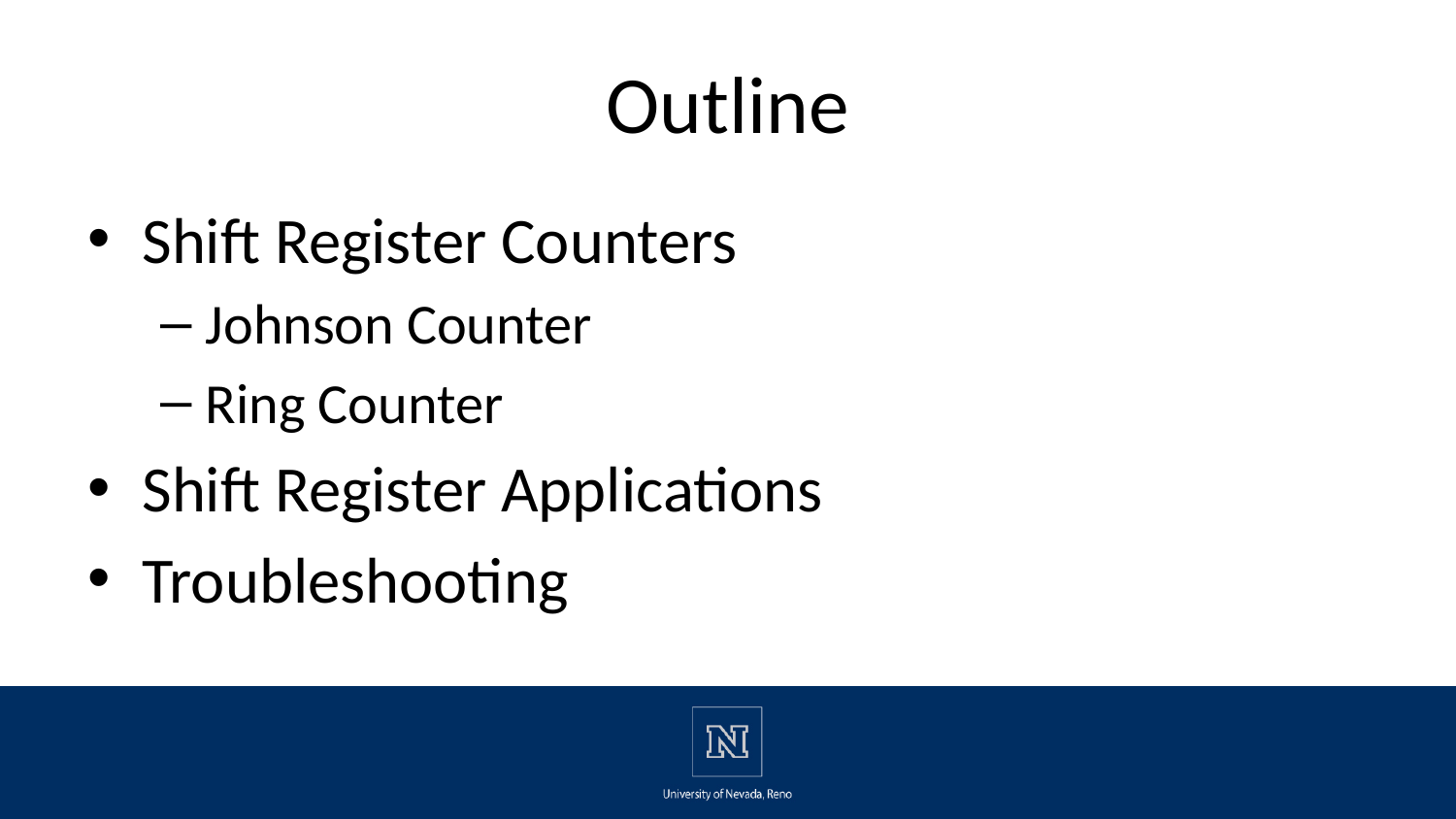

# Outline
Shift Register Counters
Johnson Counter
Ring Counter
Shift Register Applications
Troubleshooting